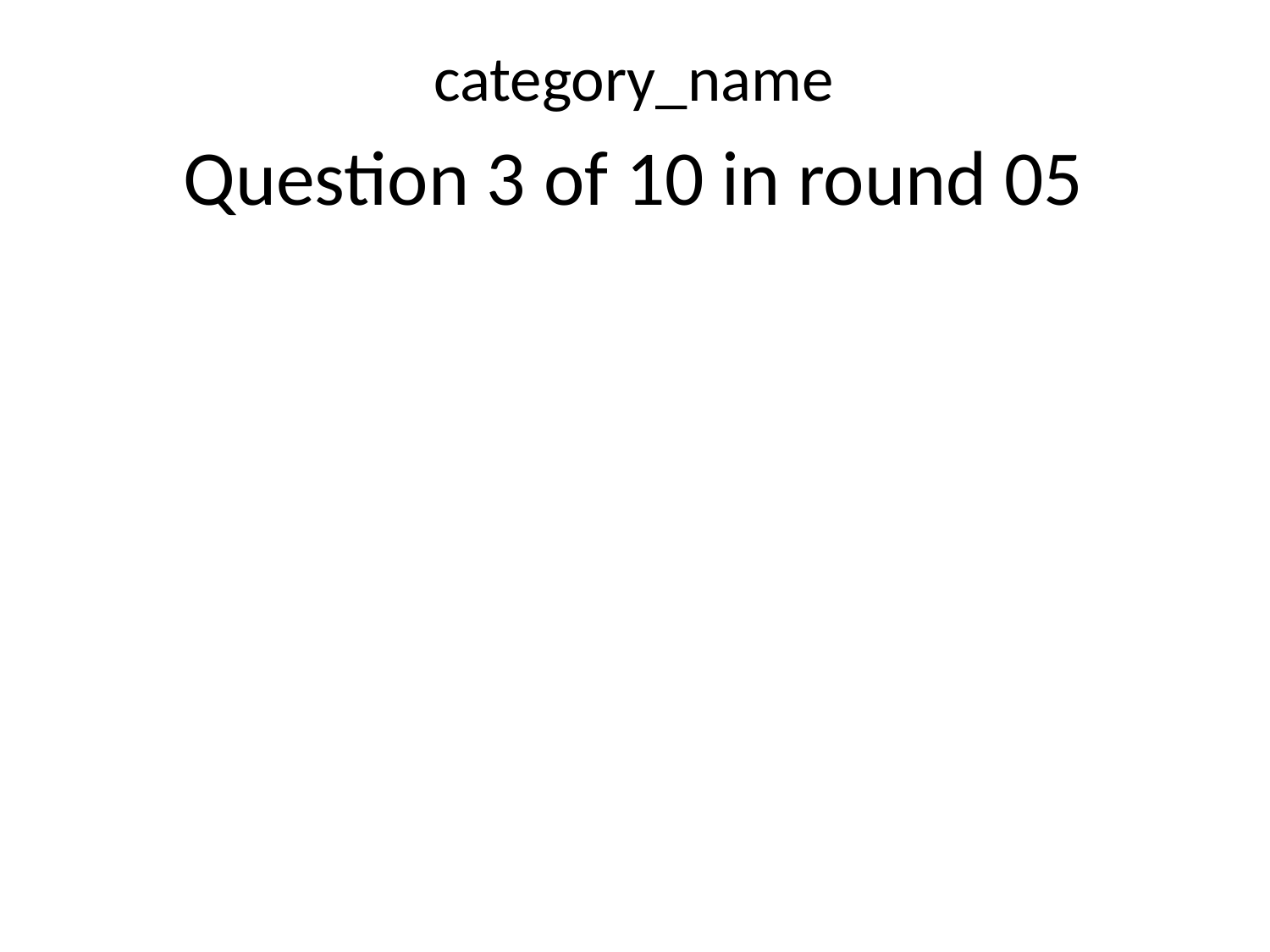

category_name
Question 3 of 10 in round 05